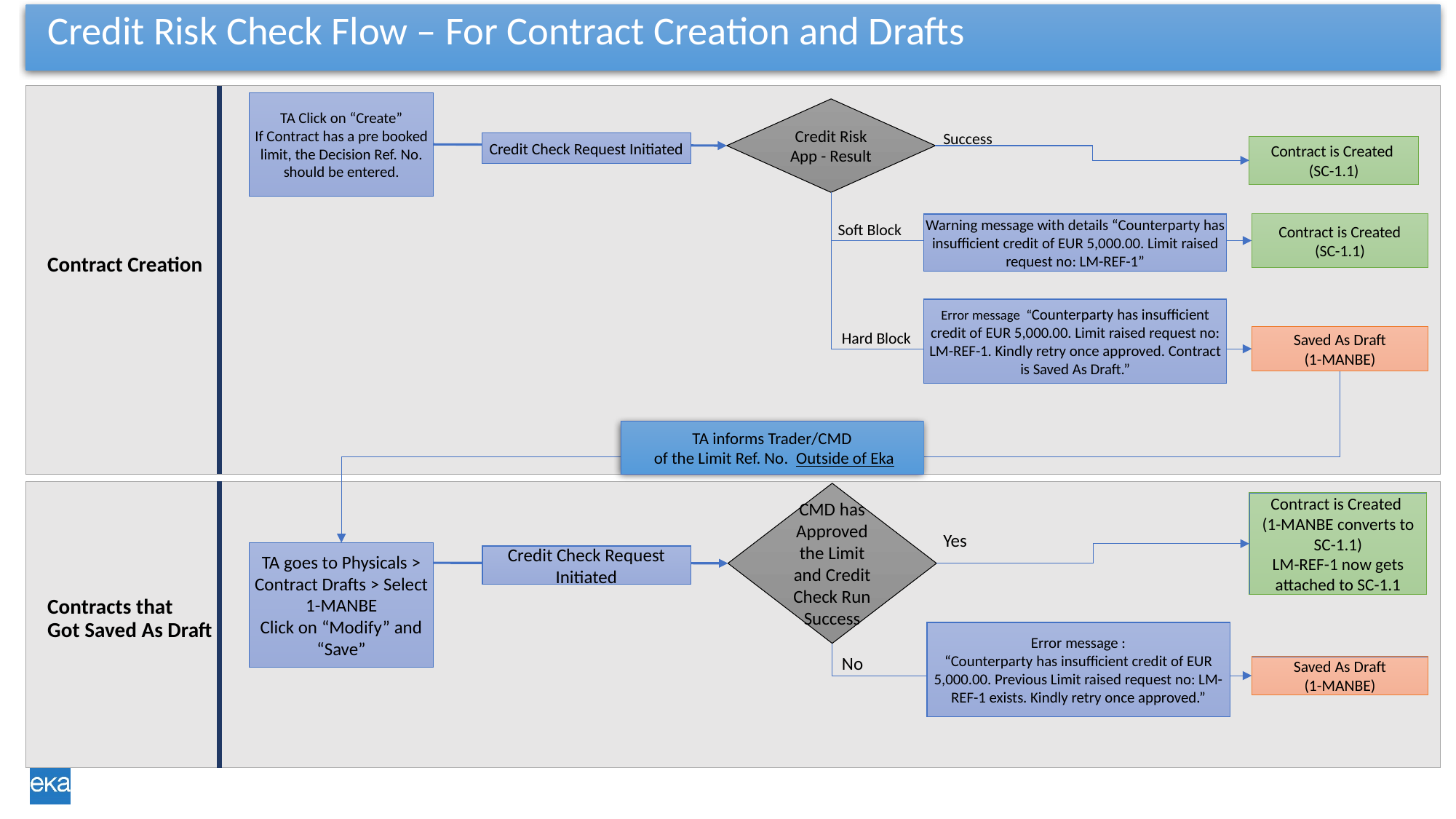

# Credit Risk Check Flow – For Contract Creation and Drafts
Contract Creation

TA Click on “Create”
If Contract has a pre booked limit, the Decision Ref. No. should be entered.
Credit Risk App - Result
Success
Credit Check Request Initiated
Contract is Created
(SC-1.1)
Warning message with details “Counterparty has insufficient credit of EUR 5,000.00. Limit raised request no: LM-REF-1”
Contract is Created
(SC-1.1)
Soft Block
Error message  “Counterparty has insufficient credit of EUR 5,000.00. Limit raised request no: LM-REF-1. Kindly retry once approved. Contract is Saved As Draft.”
Hard Block
Saved As Draft
(1-MANBE)
TA informs Trader/CMD
 of the Limit Ref. No.  Outside of Eka
Contracts that
Got Saved As Draft
CMD has Approved the Limit and Credit Check Run Success
Contract is Created
(1-MANBE converts to SC-1.1)
LM-REF-1 now gets attached to SC-1.1
Yes
TA goes to Physicals > Contract Drafts > Select
1-MANBE
Click on “Modify” and “Save”
Credit Check Request Initiated
Error message :
“Counterparty has insufficient credit of EUR 5,000.00. Previous Limit raised request no: LM-REF-1 exists. Kindly retry once approved.”
No
Saved As Draft
(1-MANBE)